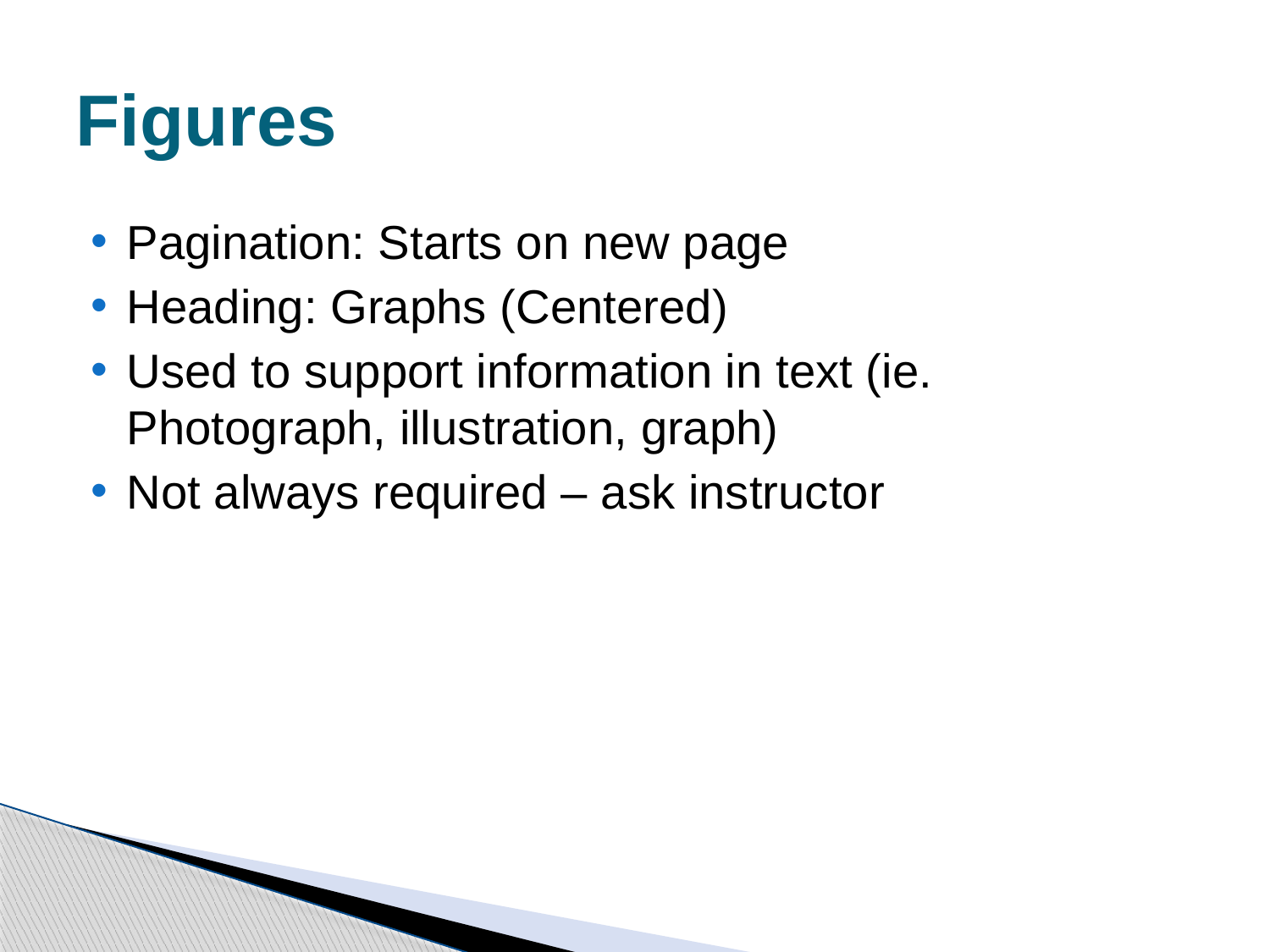

# Figures
Pagination: Starts on new page
Heading: Graphs (Centered)
Used to support information in text (ie. Photograph, illustration, graph)
Not always required – ask instructor